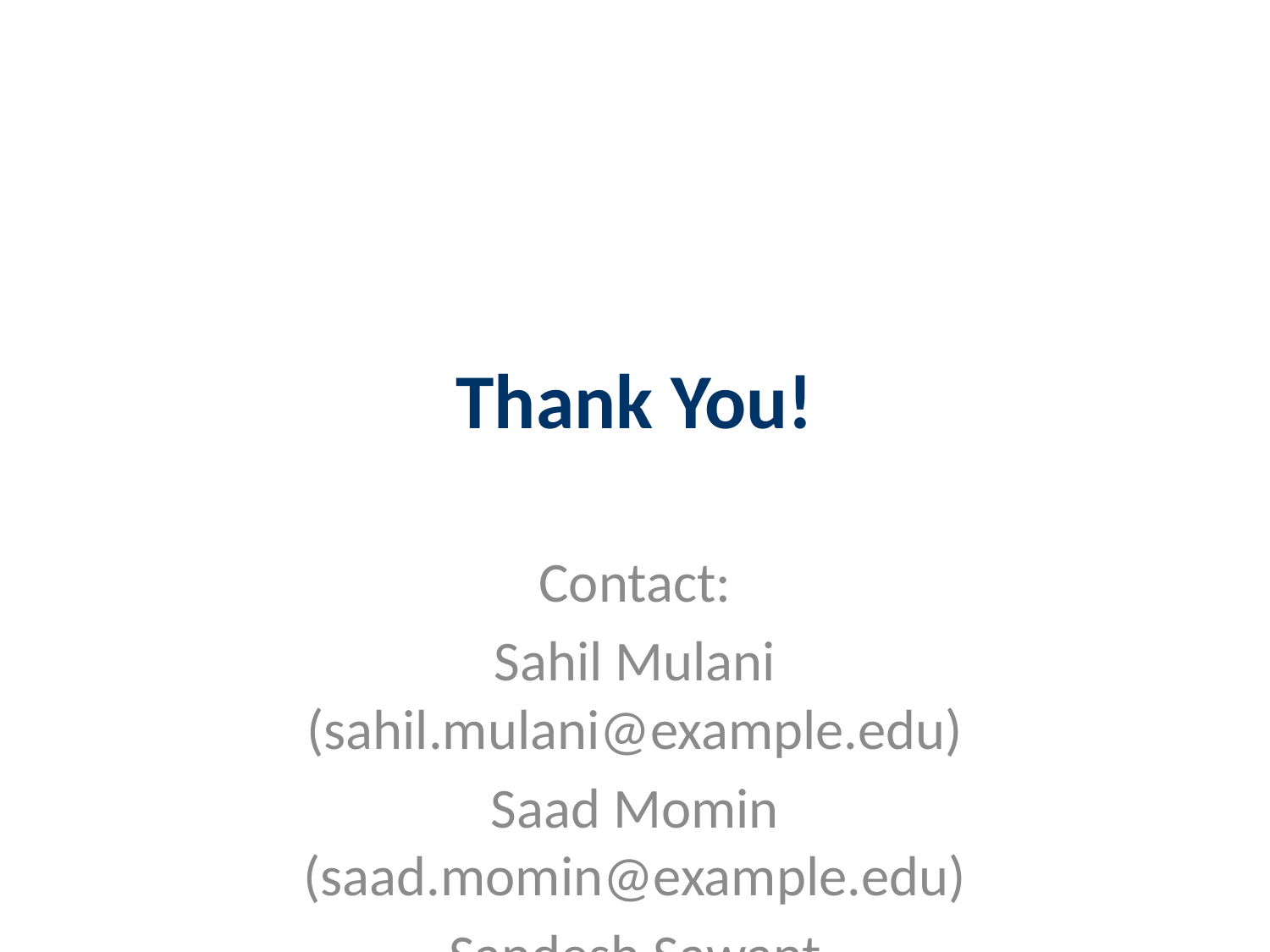

# Thank You!
Contact:
Sahil Mulani (sahil.mulani@example.edu)
Saad Momin (saad.momin@example.edu)
Sandesh Sawant (sandesh.sawant@example.edu)
Sohail Mujawar (sohail.mujawar@example.edu)
Aman Shaikh (aman.shaikh@example.edu)

Guide: Prof. Priyanka Koshti (priyanka.koshti@example.edu)